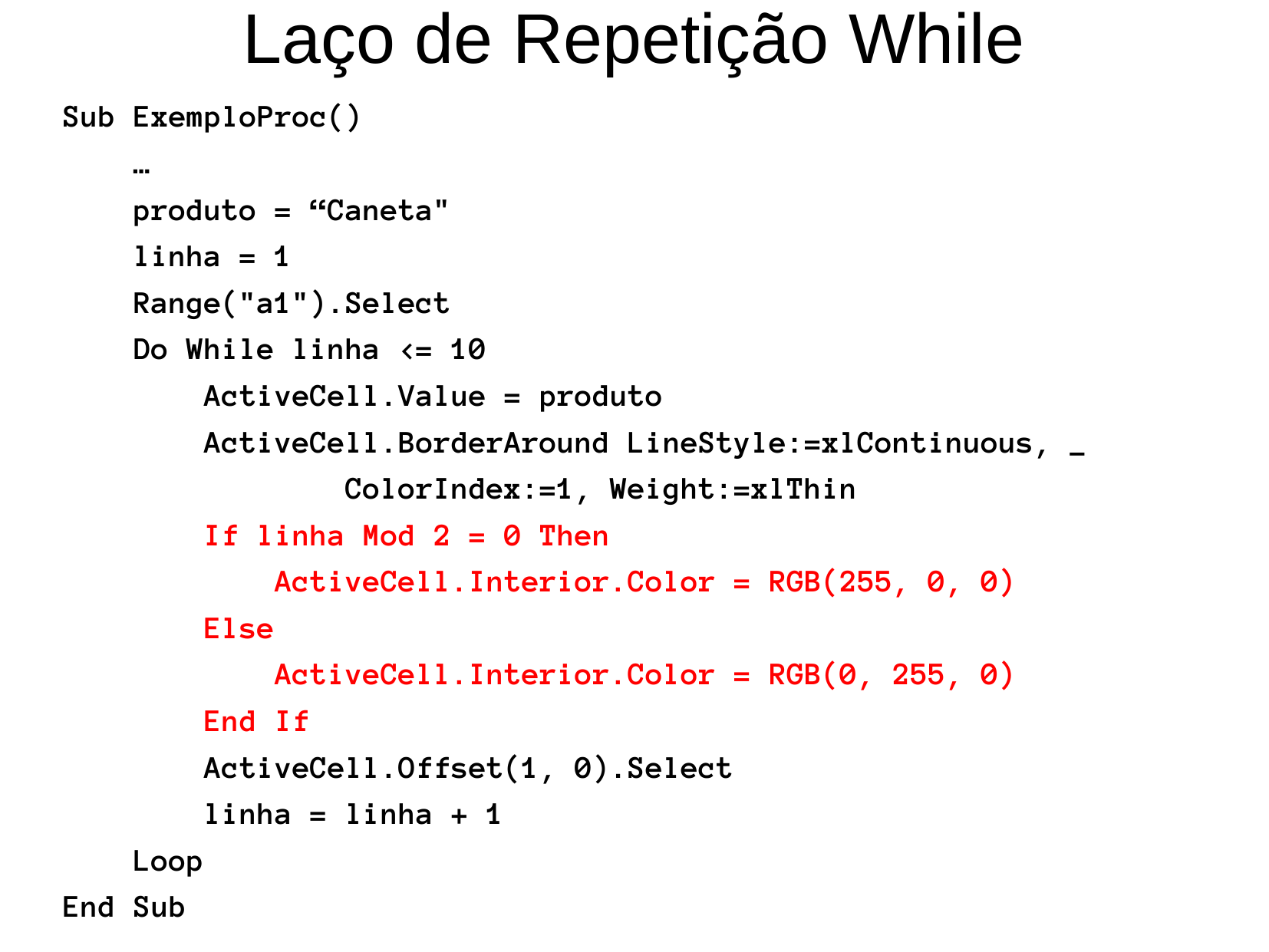

Laço de Repetição While
Sub ExemploProc()
    …
    produto = “Caneta"
    linha = 1
    Range("a1").Select
    Do While linha <= 10
        ActiveCell.Value = produto
	  ActiveCell.BorderAround LineStyle:=xlContinuous, _
                ColorIndex:=1, Weight:=xlThin
        If linha Mod 2 = 0 Then
            ActiveCell.Interior.Color = RGB(255, 0, 0)
        Else
            ActiveCell.Interior.Color = RGB(0, 255, 0)
        End If
        ActiveCell.Offset(1, 0).Select
        linha = linha + 1
    Loop
End Sub